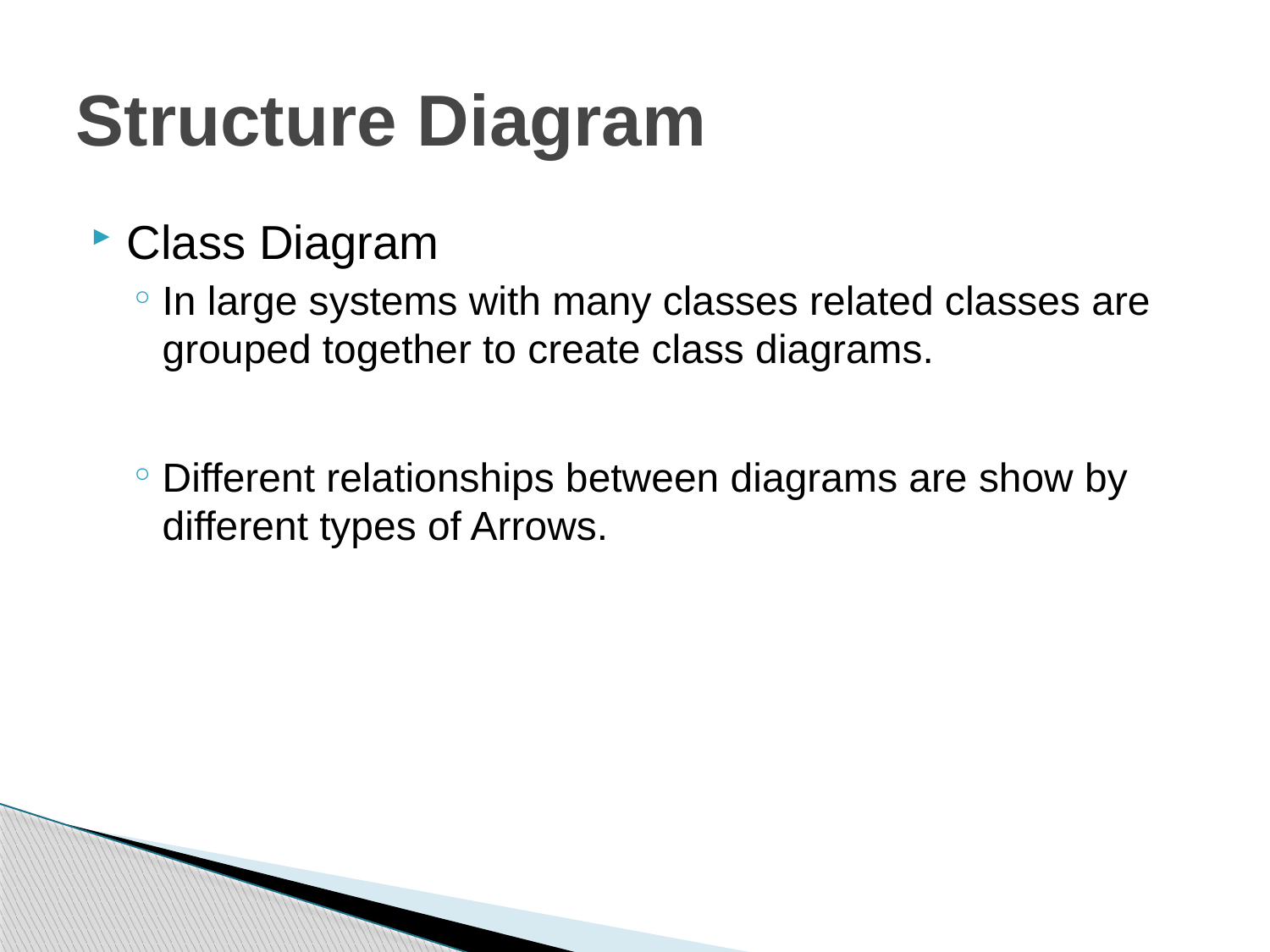

# Structure Diagram
Class Diagram
In large systems with many classes related classes are grouped together to create class diagrams.

Different relationships between diagrams are show by different types of Arrows.